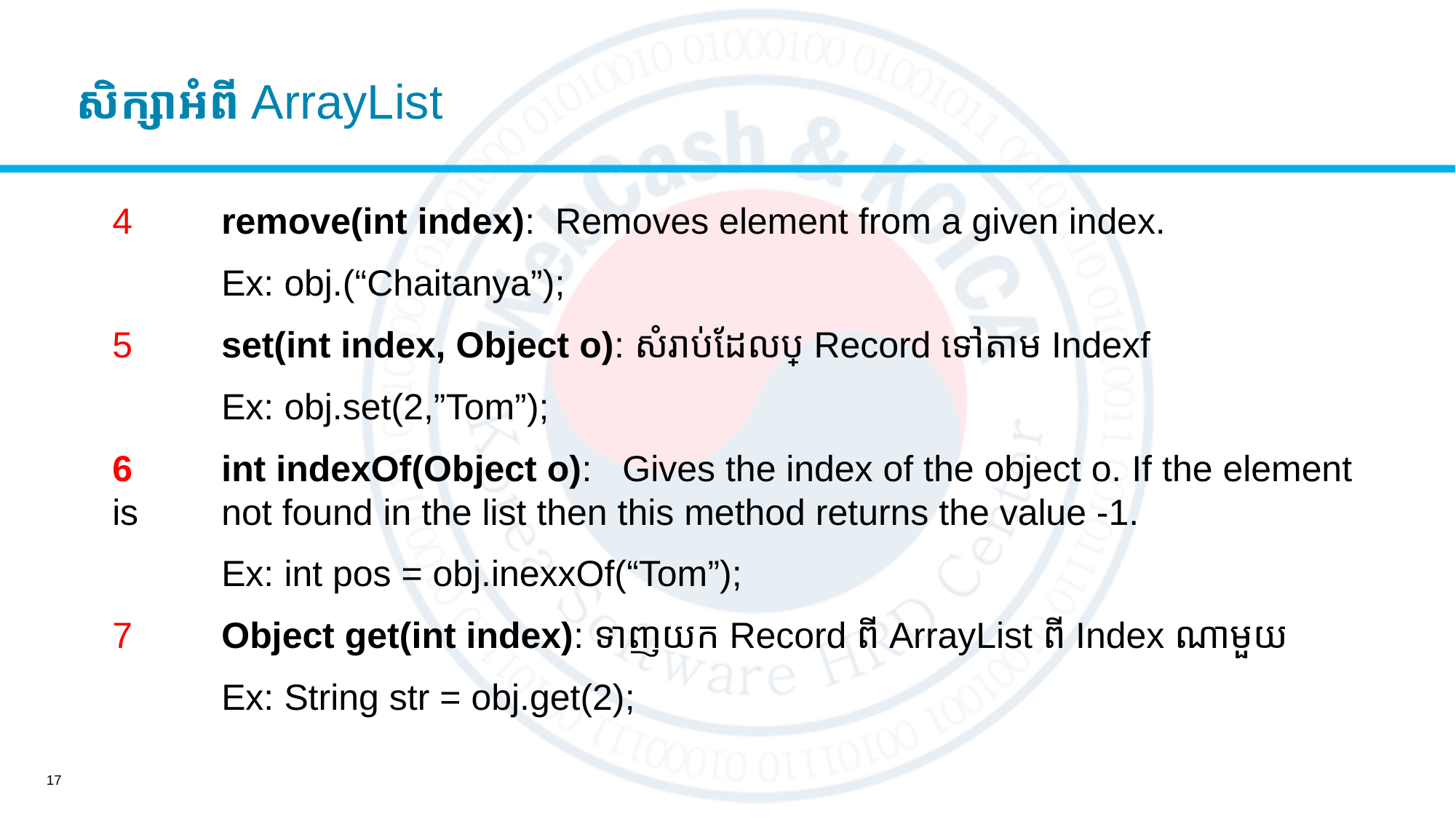

សិក្សាអំពី ArrayList
4	remove(int index):  Removes element from a given index.
	Ex: obj.(“Chaitanya”);
5   	set(int index, Object o): សំរាប់ដែលប្រ Record ទៅតាម Indexf
	Ex: obj.set(2,”Tom”);
6 	int indexOf(Object o):   Gives the index of the object o. If the element is 	not found in the list then this method returns the value -1.
	Ex: int pos = obj.inexxOf(“Tom”);
7 	Object get(int index): ទាញយក Record ពី ArrayList ពី Index ណាមួយ
	Ex: String str = obj.get(2);

17